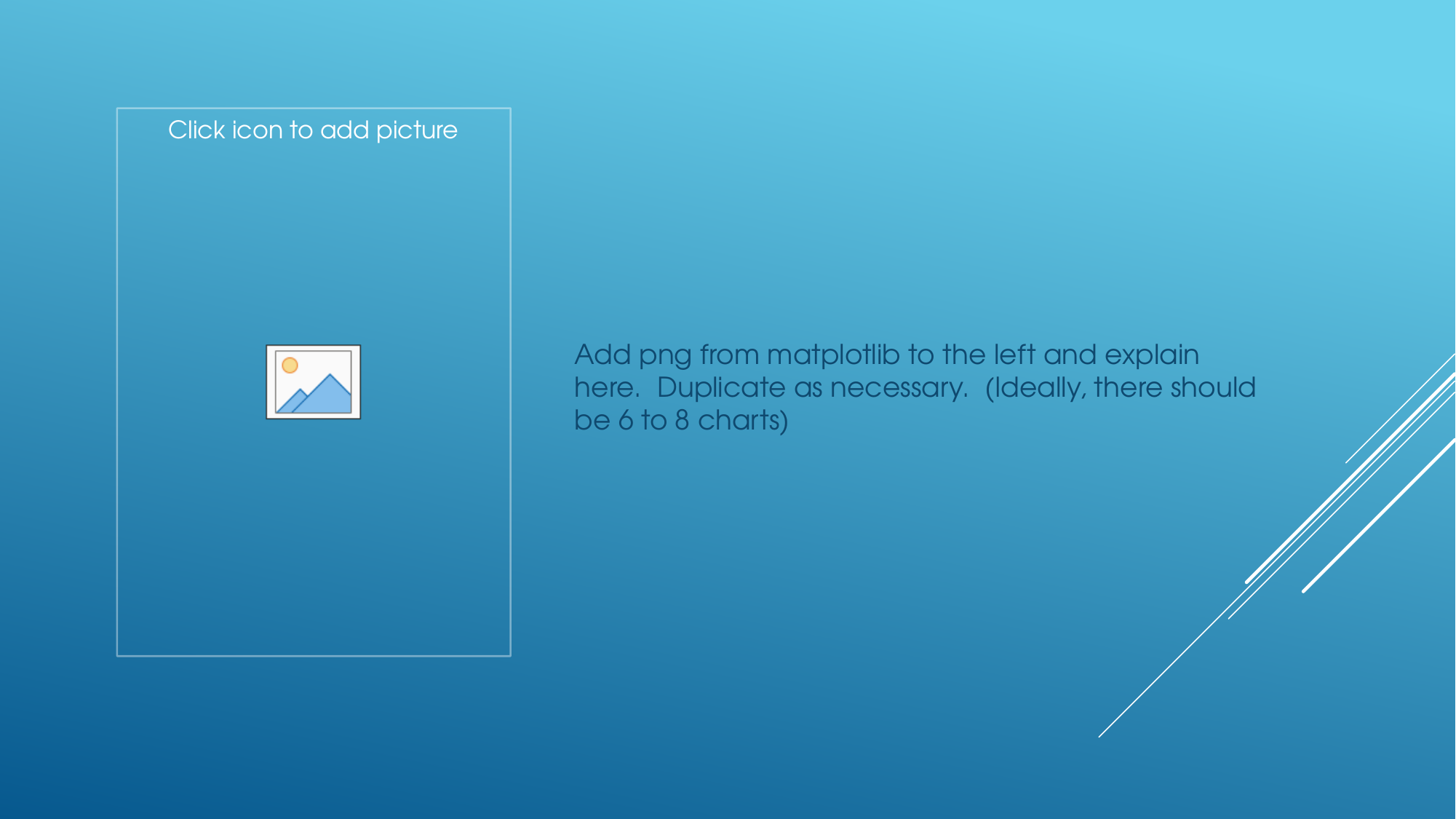

#
Add png from matplotlib to the left and explain here.  Duplicate as necessary.  (Ideally, there should be 6 to 8 charts)